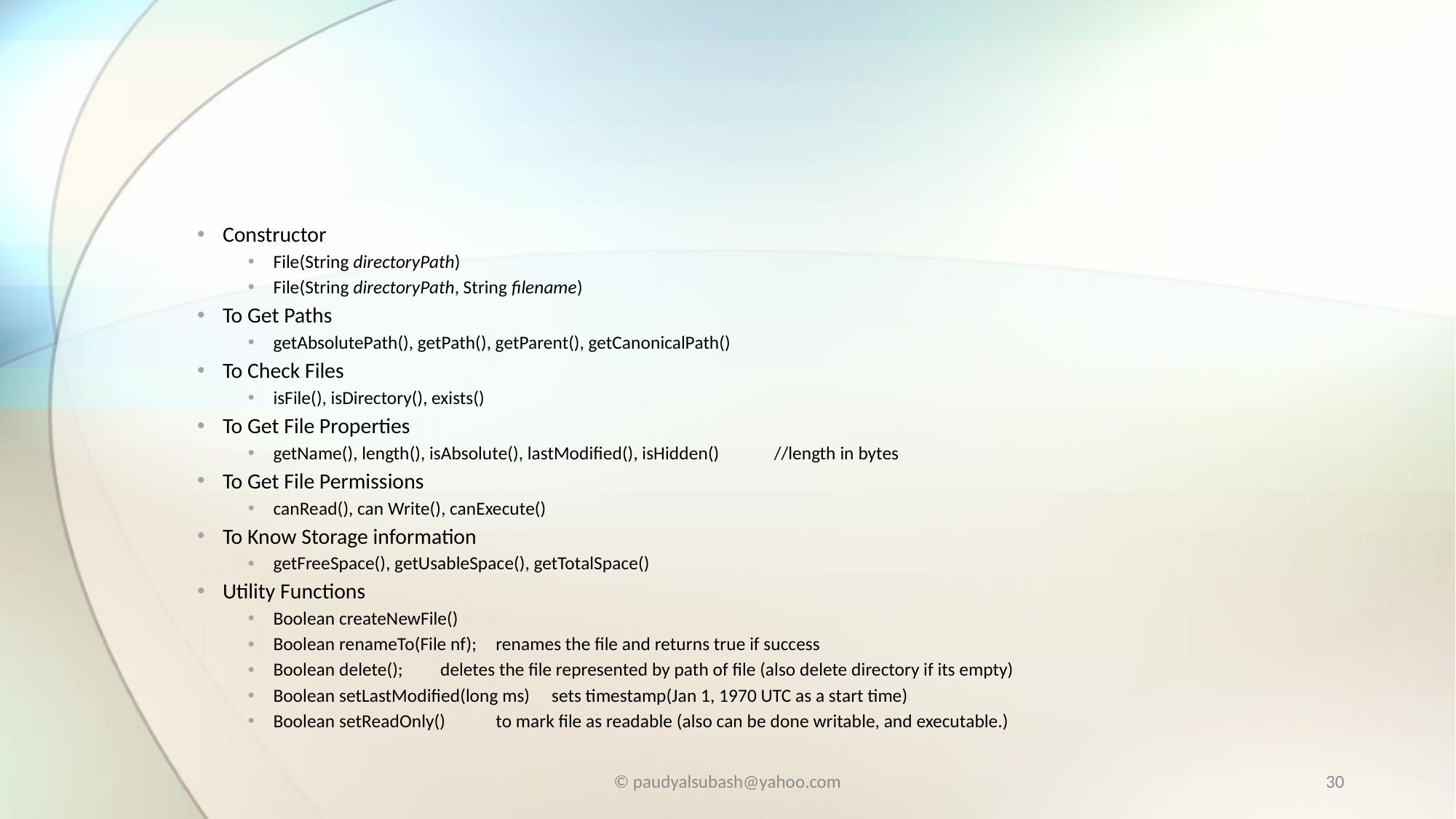

#
Constructor
File(String directoryPath)
File(String directoryPath, String filename)
To Get Paths
getAbsolutePath(), getPath(), getParent(), getCanonicalPath()
To Check Files
isFile(), isDirectory(), exists()
To Get File Properties
getName(), length(), isAbsolute(), lastModified(), isHidden()	//length in bytes
To Get File Permissions
canRead(), can Write(), canExecute()
To Know Storage information
getFreeSpace(), getUsableSpace(), getTotalSpace()
Utility Functions
Boolean createNewFile()
Boolean renameTo(File nf);	renames the file and returns true if success
Boolean delete(); 		deletes the file represented by path of file (also delete directory if its empty)
Boolean setLastModified(long ms)	sets timestamp(Jan 1, 1970 UTC as a start time)
Boolean setReadOnly()		to mark file as readable (also can be done writable, and executable.)

© paudyalsubash@yahoo.com
30